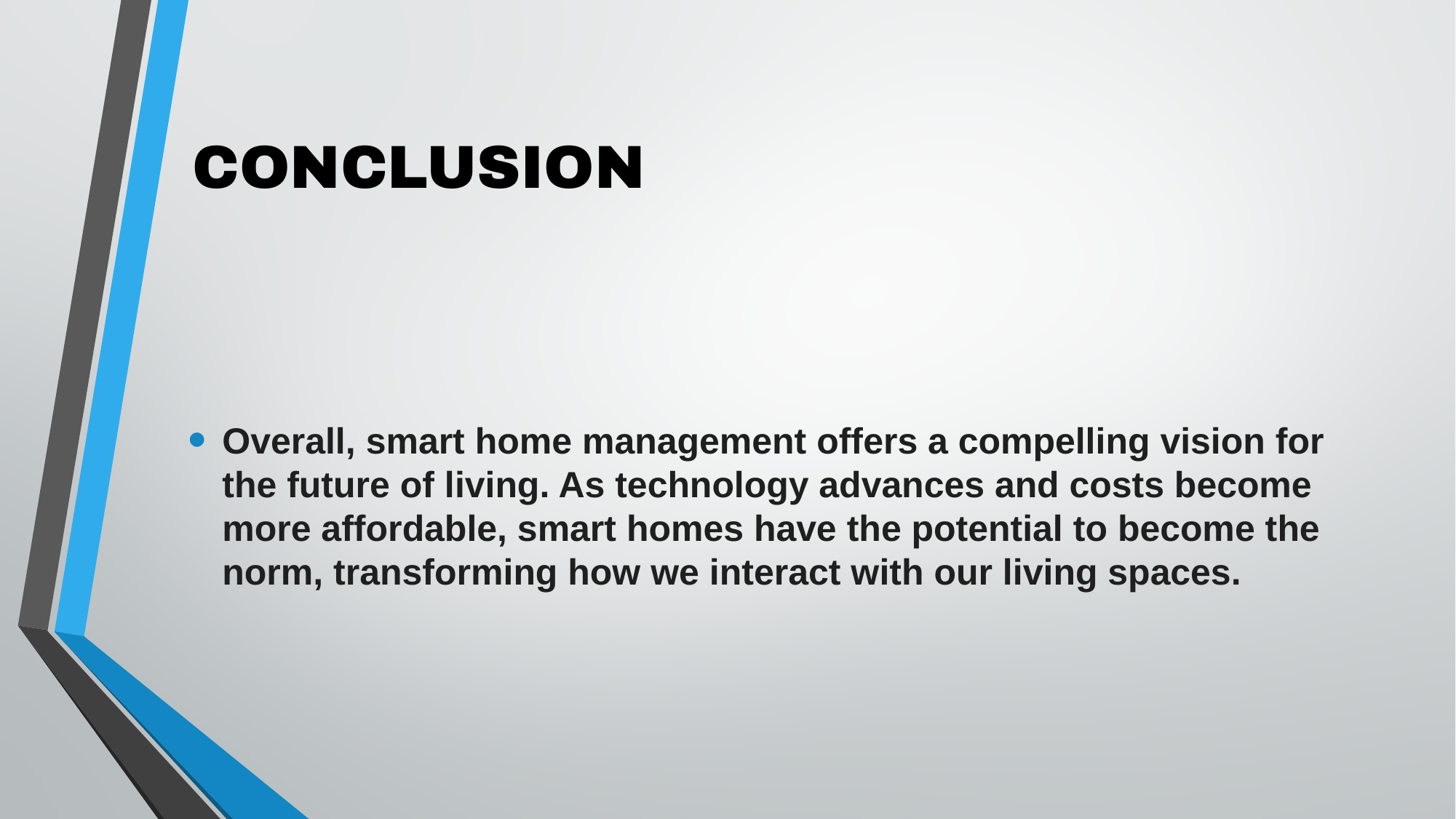

# CONCLUSION
Overall, smart home management offers a compelling vision for the future of living. As technology advances and costs become more affordable, smart homes have the potential to become the norm, transforming how we interact with our living spaces.